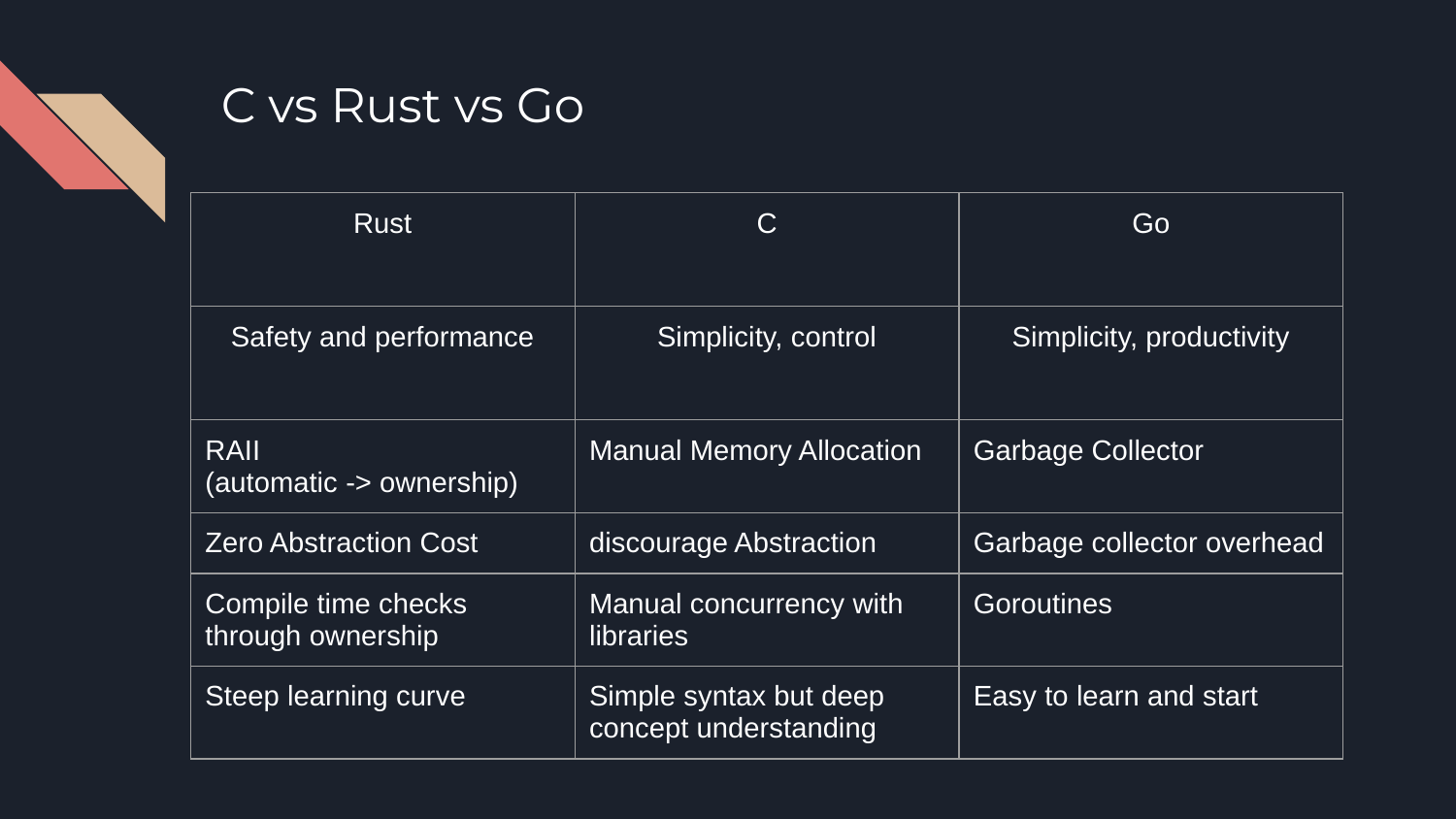

# C vs Rust vs Go
| Rust | C | Go |
| --- | --- | --- |
| Safety and performance | Simplicity, control | Simplicity, productivity |
| RAII (automatic -> ownership) | Manual Memory Allocation | Garbage Collector |
| Zero Abstraction Cost | discourage Abstraction | Garbage collector overhead |
| Compile time checks through ownership | Manual concurrency with libraries | Goroutines |
| Steep learning curve | Simple syntax but deep concept understanding | Easy to learn and start |